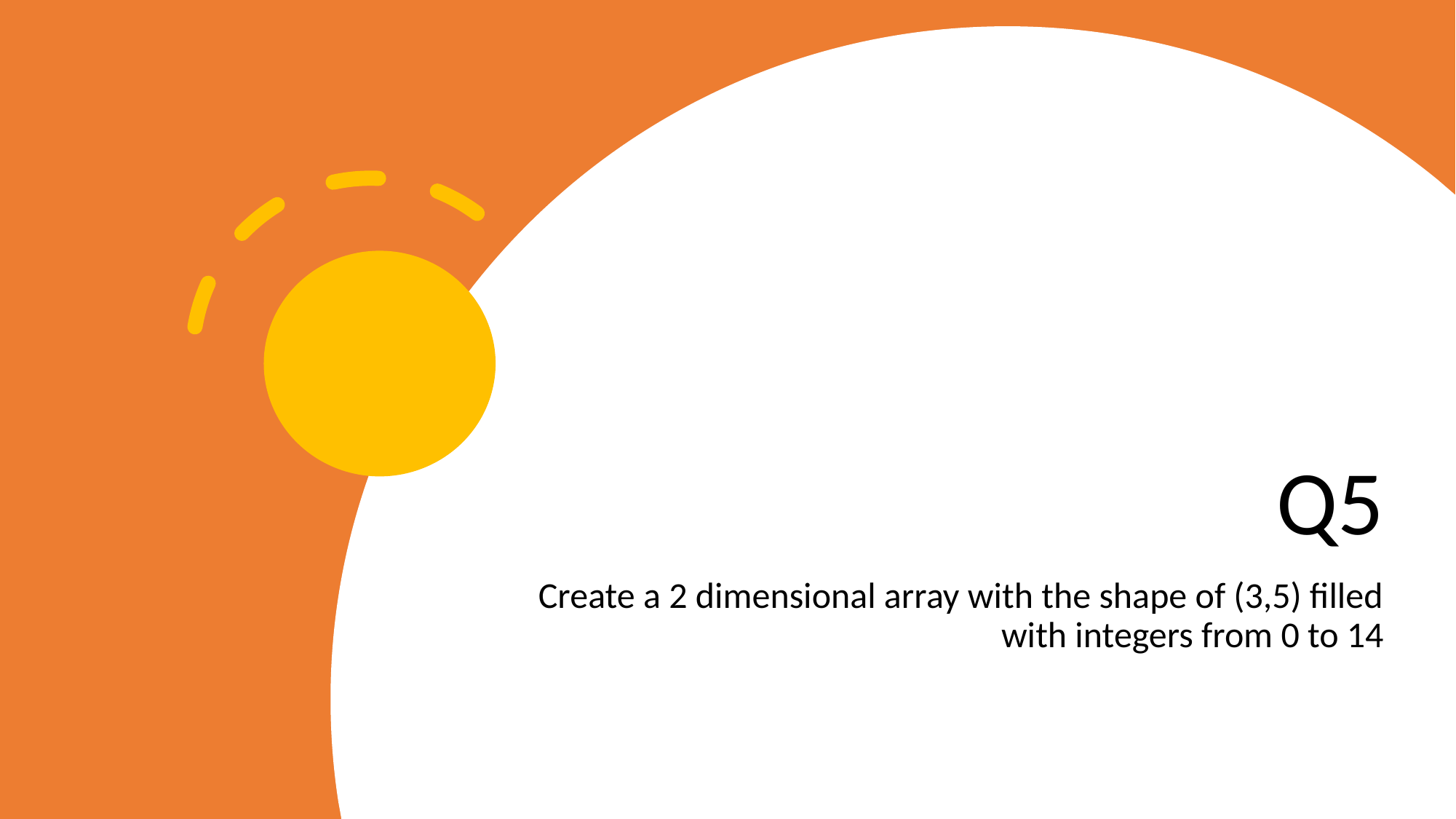

# Q5

Create a 2 dimensional array with the shape of (3,5) filled with integers from 0 to 14